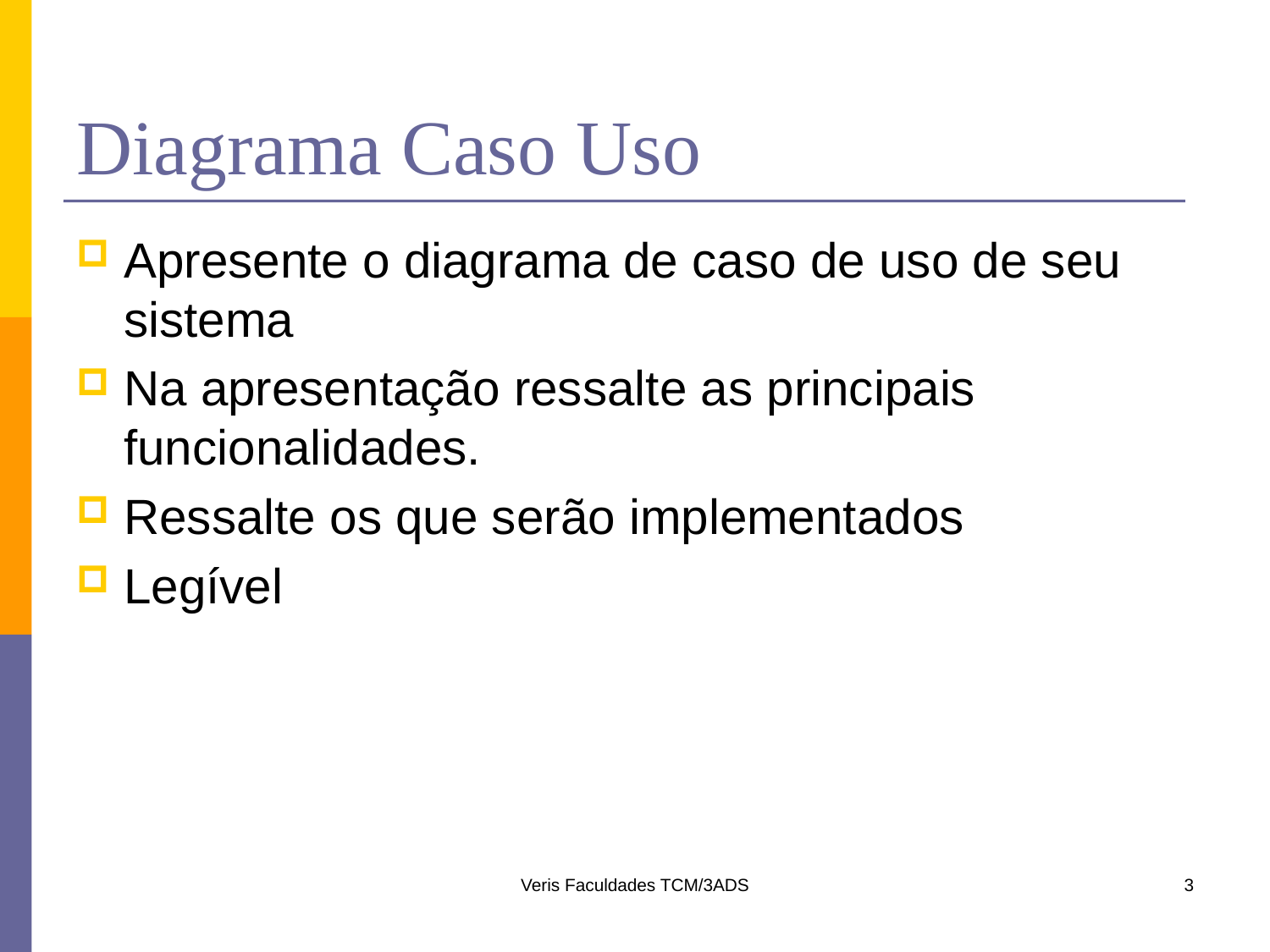

# Diagrama Caso Uso
Apresente o diagrama de caso de uso de seu sistema
Na apresentação ressalte as principais funcionalidades.
Ressalte os que serão implementados
Legível

Veris Faculdades TCM/3ADS
3